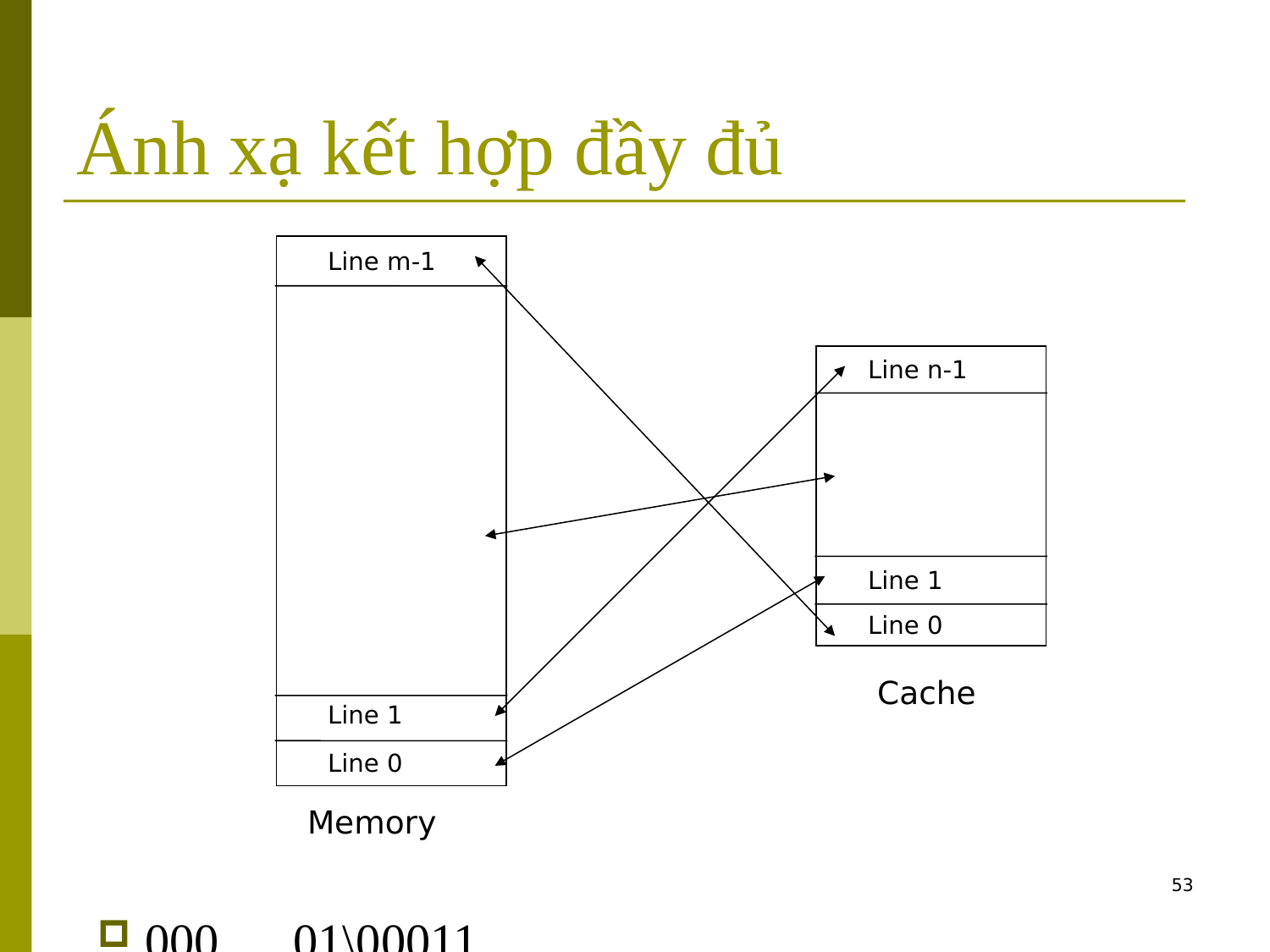

# Ánh xạ kết hợp đầy đủ

000…..01\00011

Line m-1

Line n-1
Line 1
Line 0

Cache
Line 1

Line 0
Memory
53